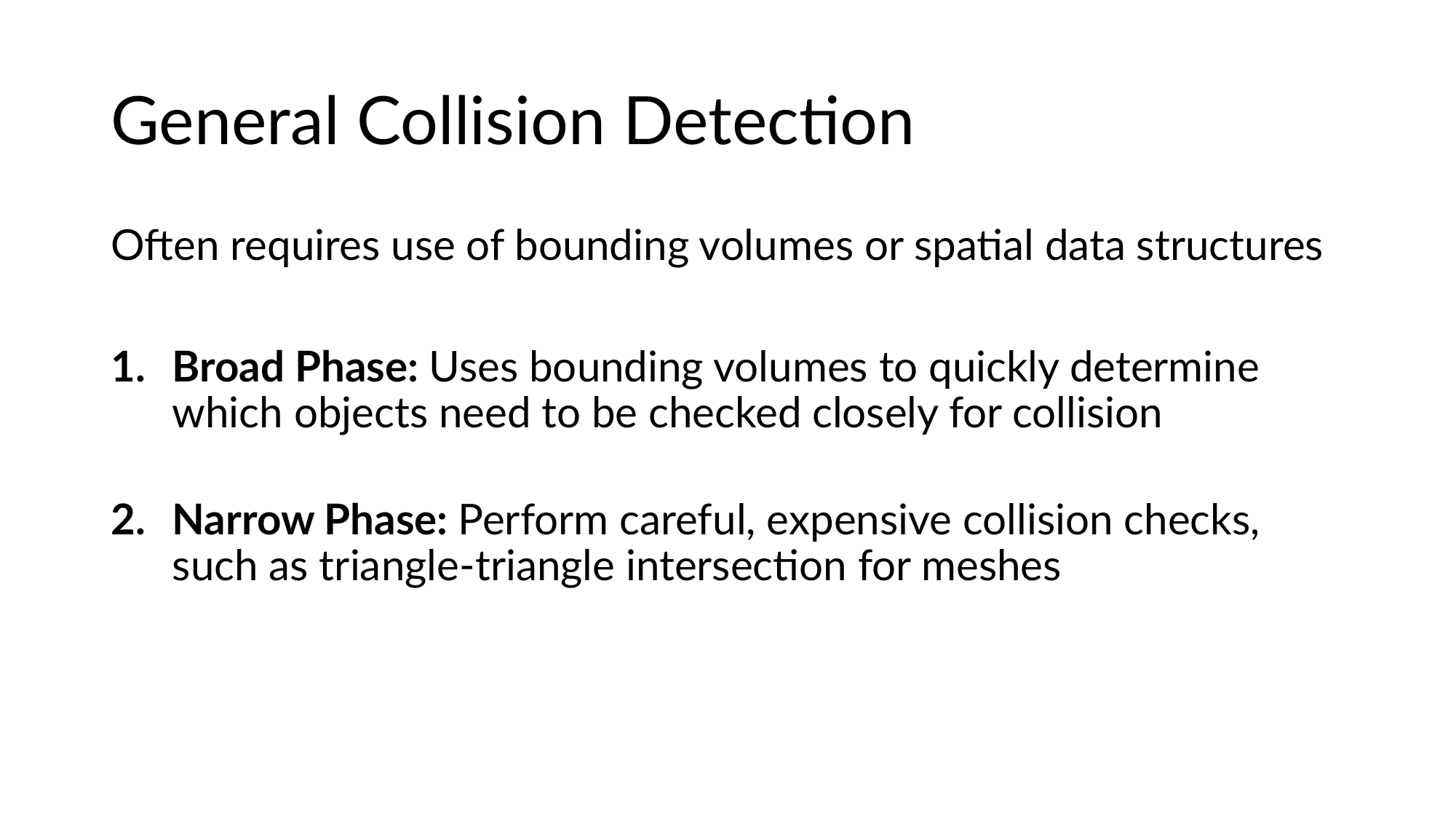

# General Collision Detection
Often requires use of bounding volumes or spatial data structures

Broad Phase: Uses bounding volumes to quickly determine which objects need to be checked closely for collision
Narrow Phase: Perform careful, expensive collision checks, such as triangle-triangle intersection for meshes